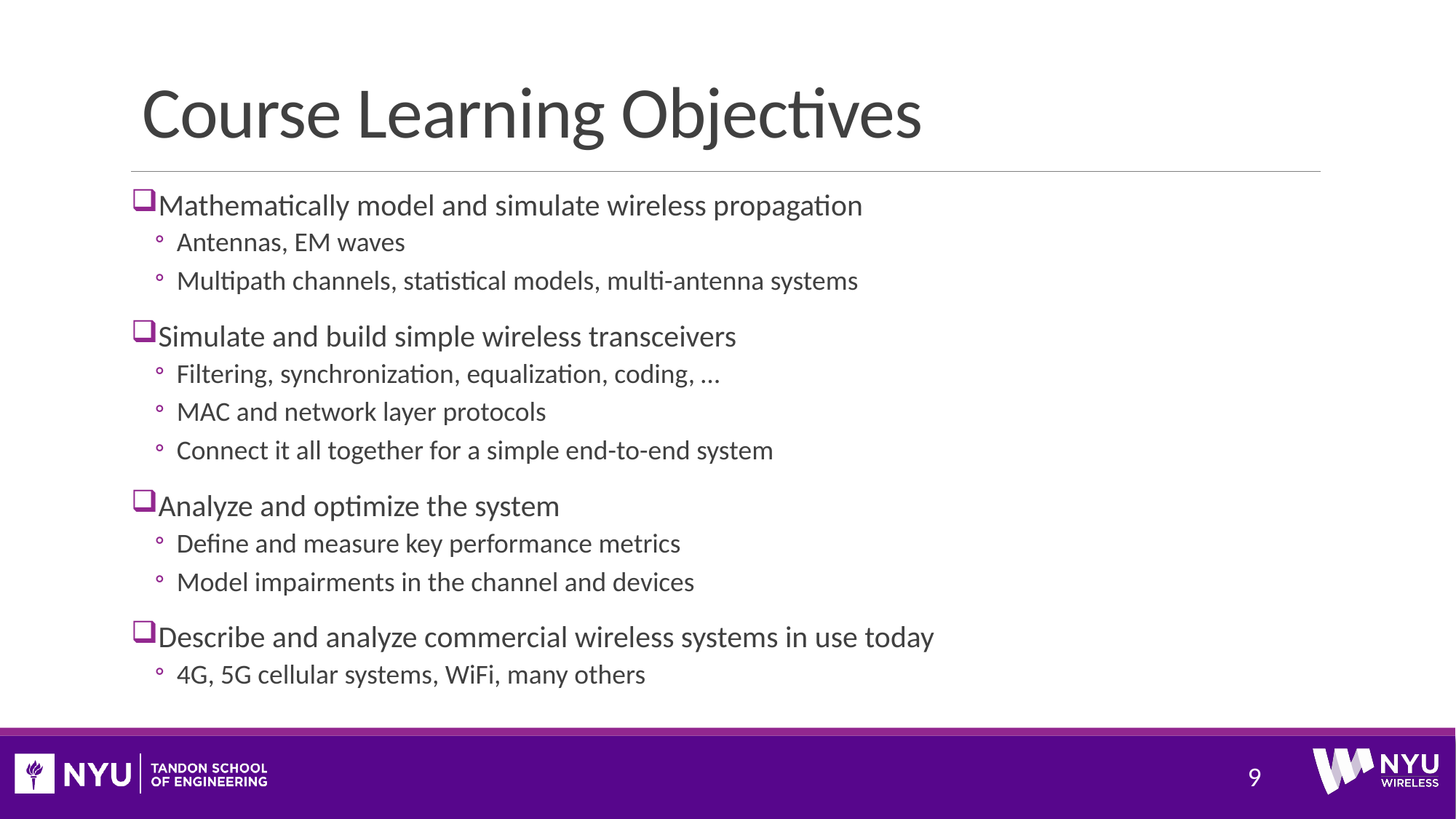

# Course Learning Objectives
Mathematically model and simulate wireless propagation
Antennas, EM waves
Multipath channels, statistical models, multi-antenna systems
Simulate and build simple wireless transceivers
Filtering, synchronization, equalization, coding, …
MAC and network layer protocols
Connect it all together for a simple end-to-end system
Analyze and optimize the system
Define and measure key performance metrics
Model impairments in the channel and devices
Describe and analyze commercial wireless systems in use today
4G, 5G cellular systems, WiFi, many others
9